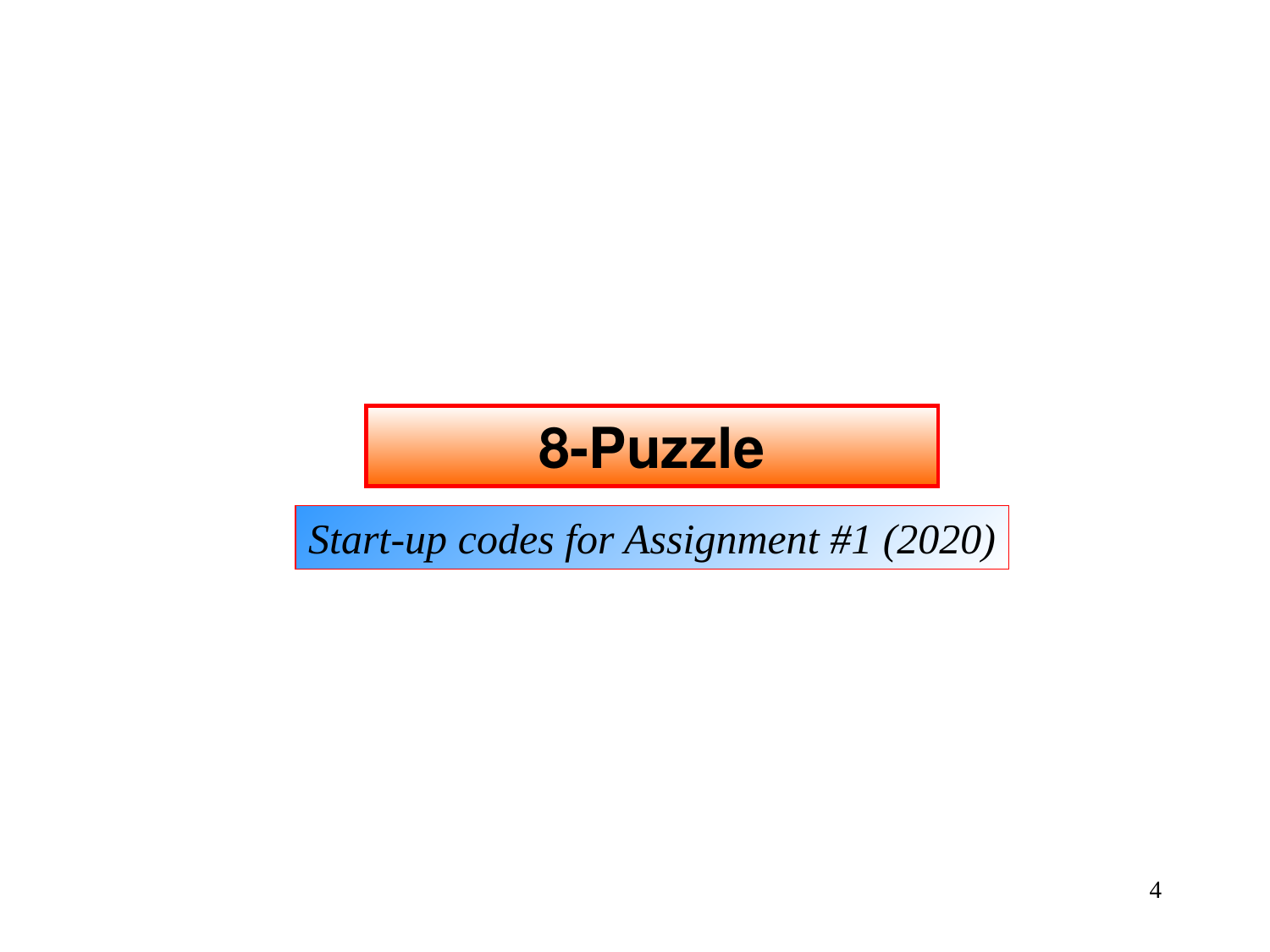

8-Puzzle
Start-up codes for Assignment #1 (2020)
4